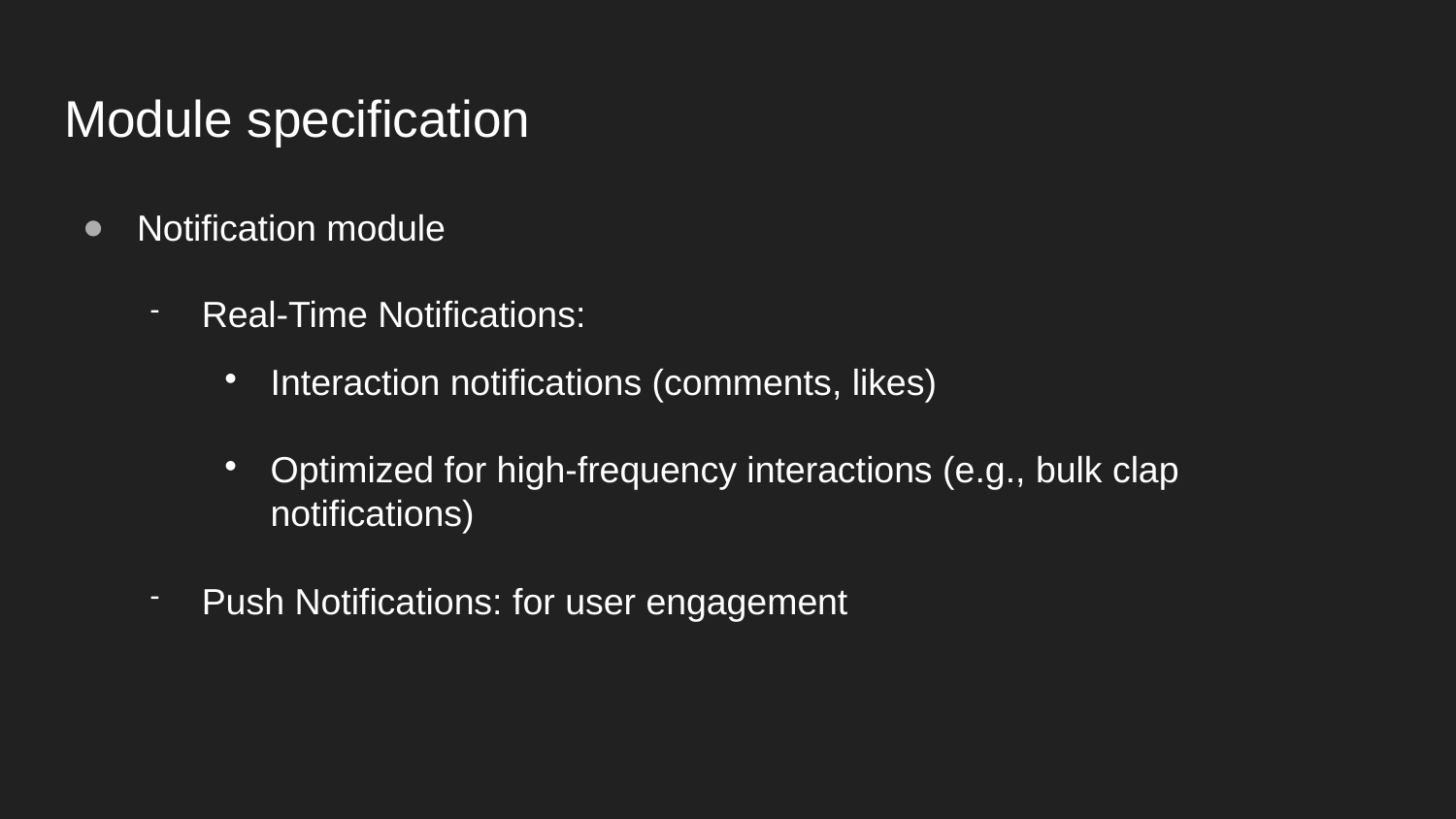

# Module specification
Notification module
Real-Time Notifications:
Interaction notifications (comments, likes)
Optimized for high-frequency interactions (e.g., bulk clap notifications)
Push Notifications: for user engagement